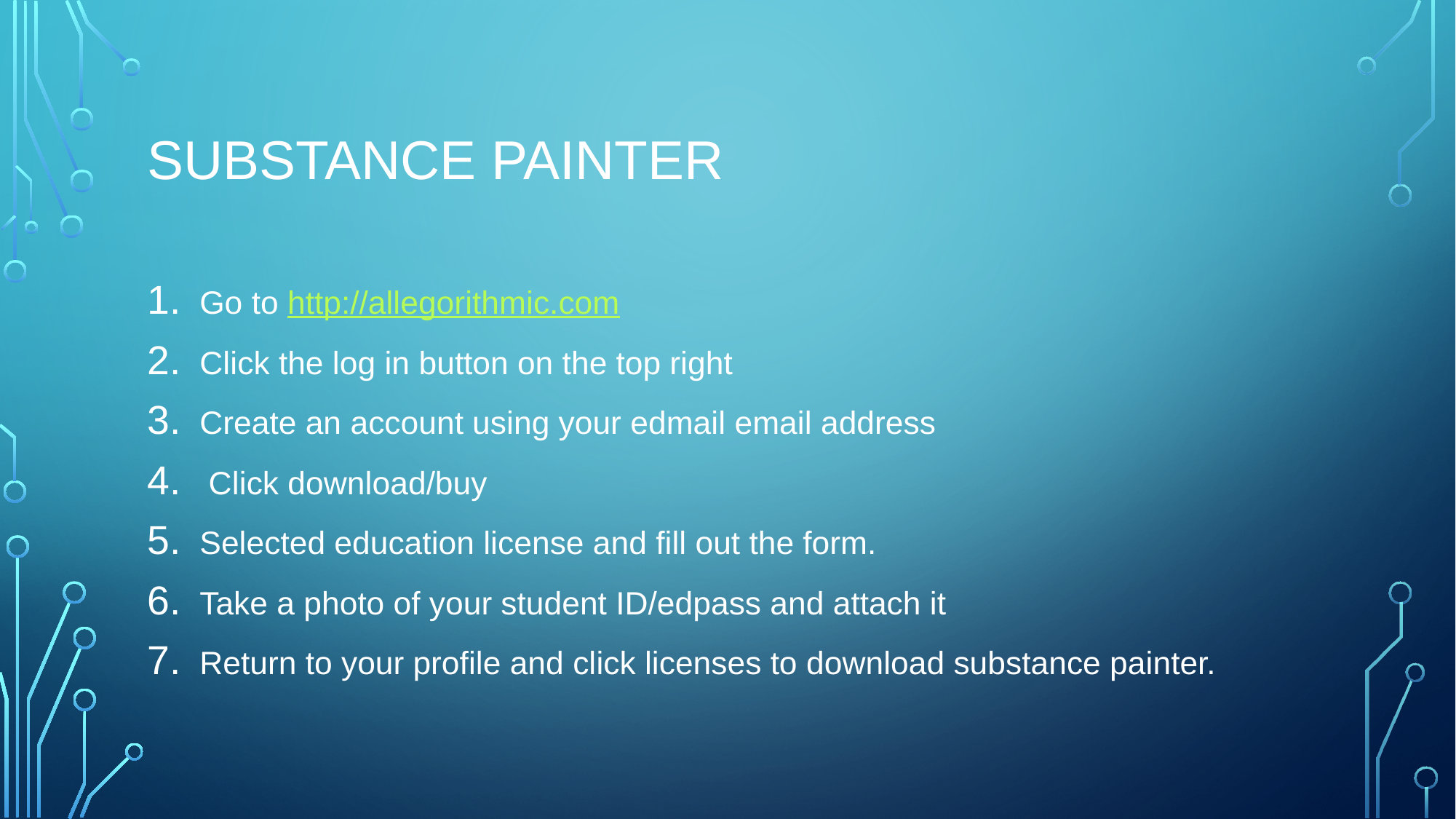

# Substance Painter
Go to http://allegorithmic.com
Click the log in button on the top right
Create an account using your edmail email address
 Click download/buy
Selected education license and fill out the form.
Take a photo of your student ID/edpass and attach it
Return to your profile and click licenses to download substance painter.